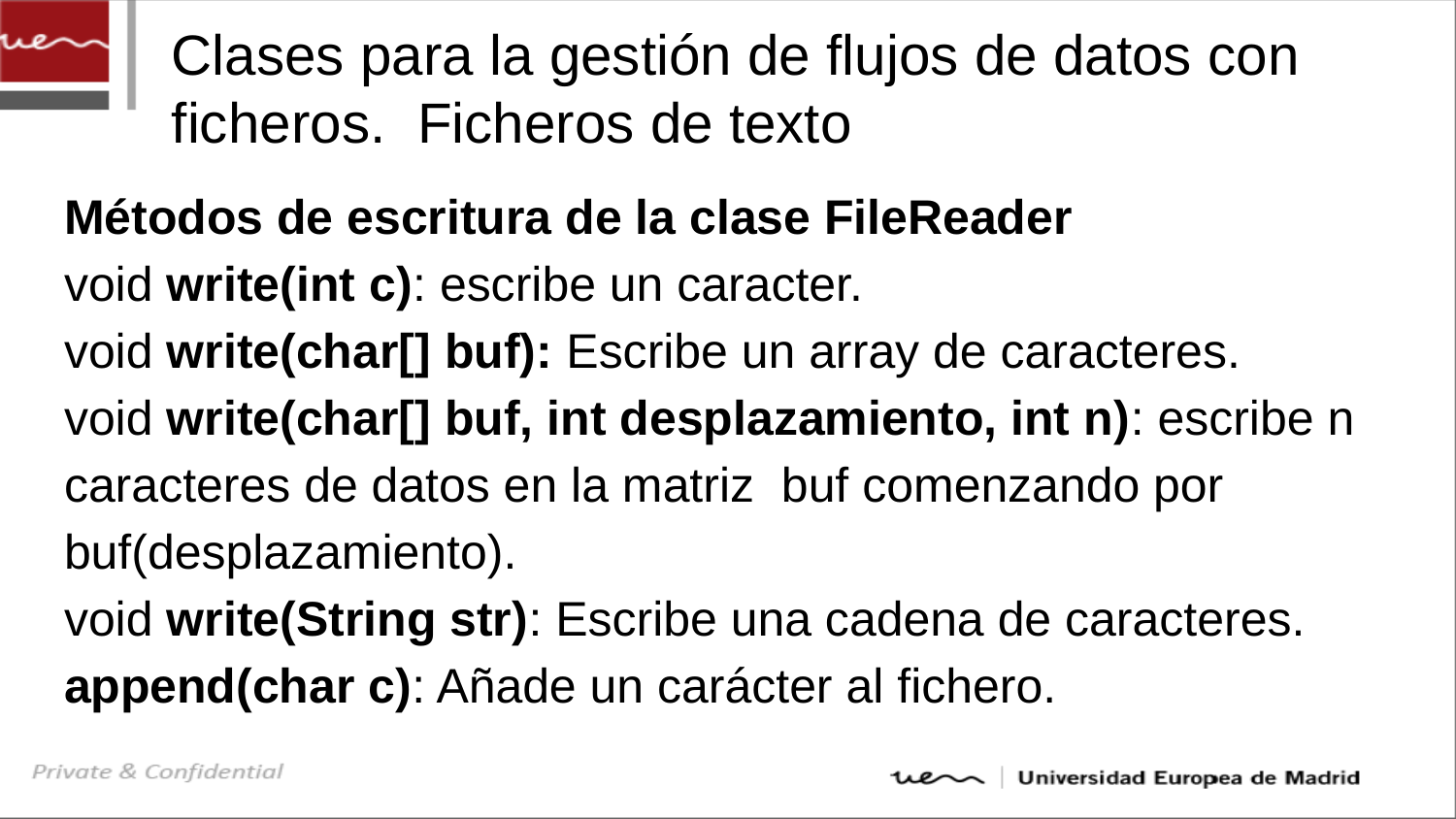

# Clases para la gestión de flujos de datos con ficheros.  Ficheros de texto
Métodos de escritura de la clase FileReader
void write(int c): escribe un caracter.
void write(char[] buf): Escribe un array de caracteres.
void write(char[] buf, int desplazamiento, int n): escribe n caracteres de datos en la matriz  buf comenzando por buf(desplazamiento).
void write(String str): Escribe una cadena de caracteres.
append(char c): Añade un carácter al fichero.